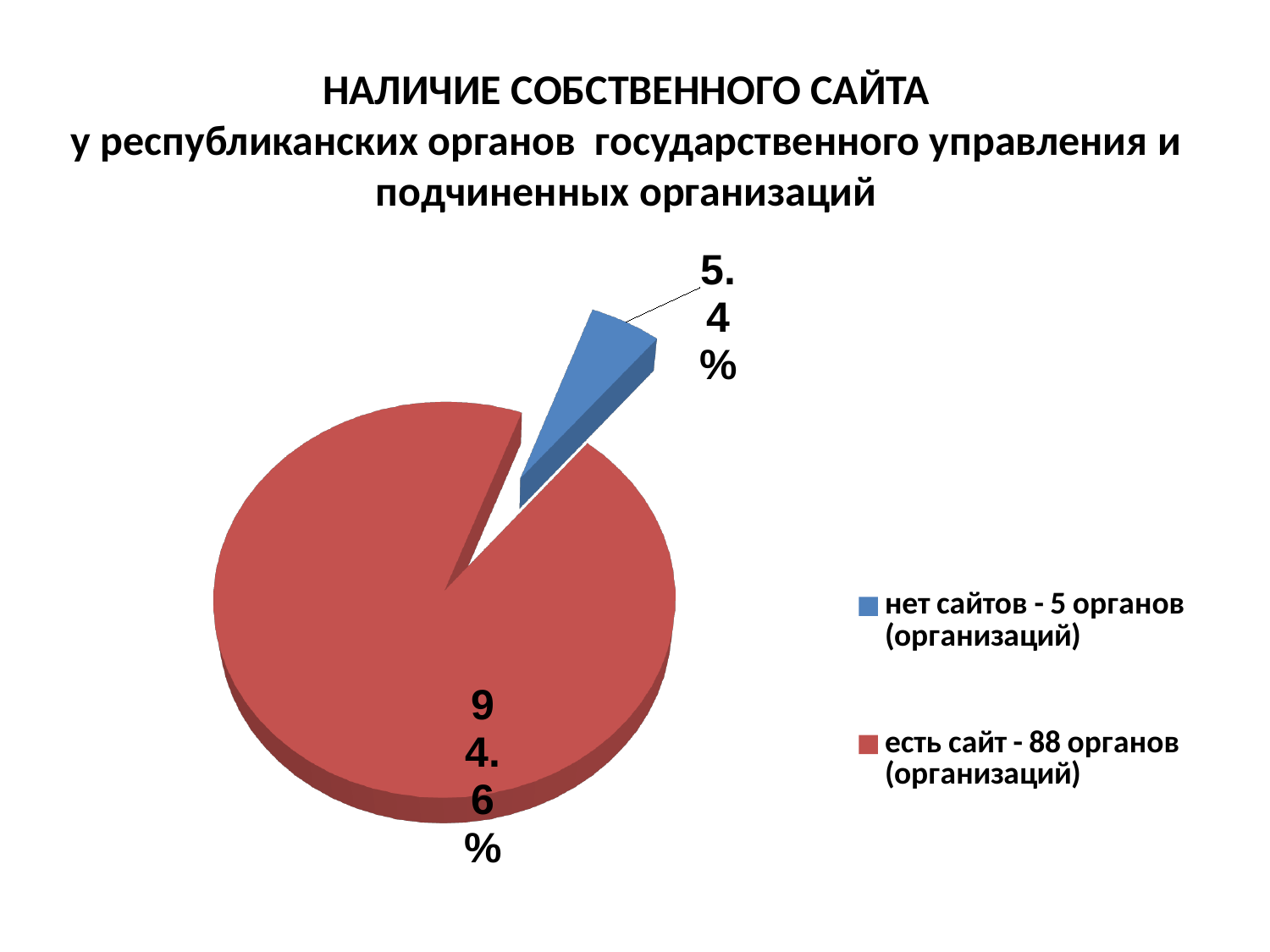

НАЛИЧИЕ СОБСТВЕННОГО САЙТА
у республиканских органов  государственного управления и подчиненных организаций

[unsupported chart]